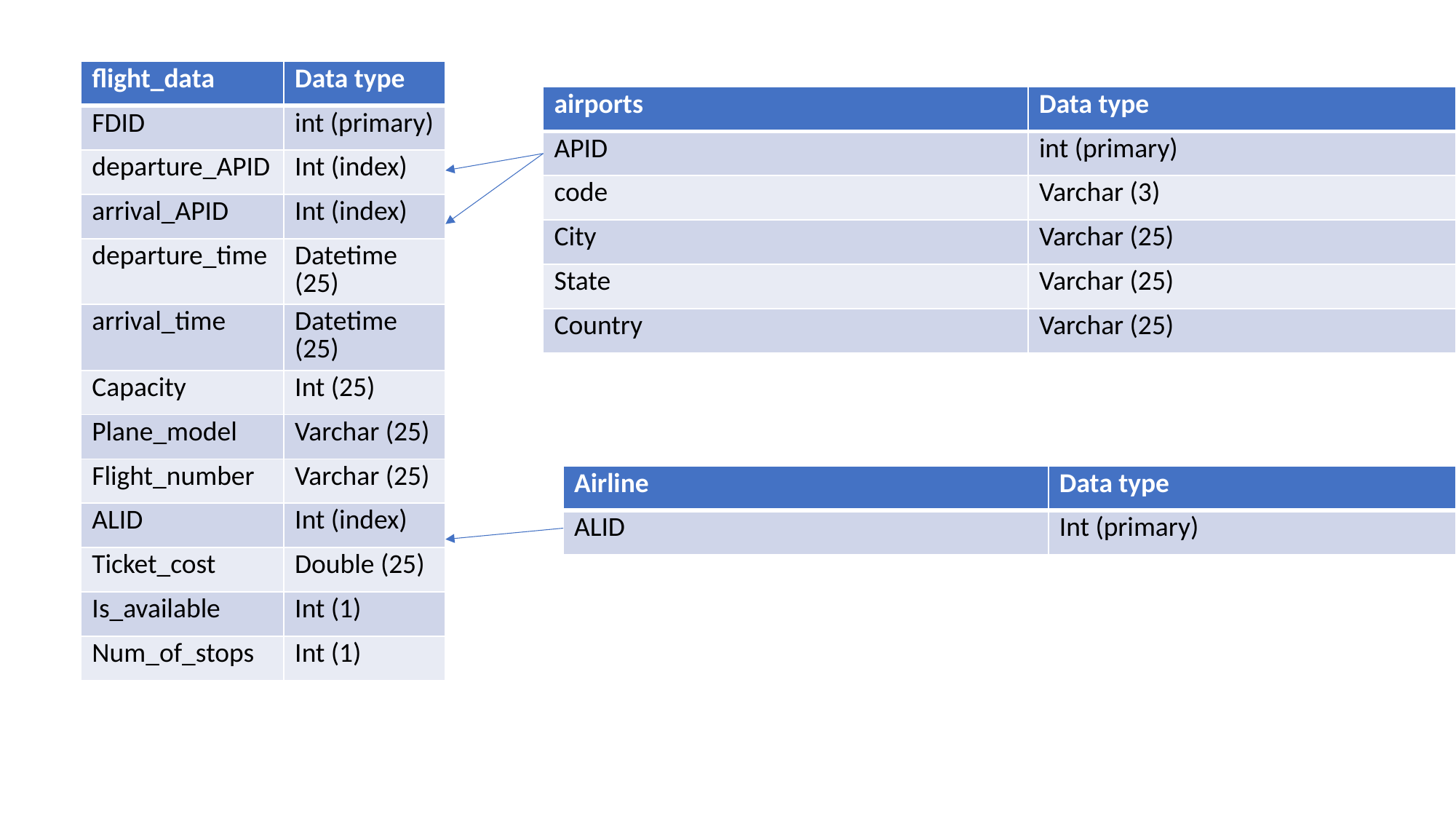

| flight\_data | Data type |
| --- | --- |
| FDID | int (primary) |
| departure\_APID | Int (index) |
| arrival\_APID | Int (index) |
| departure\_time | Datetime (25) |
| arrival\_time | Datetime (25) |
| Capacity | Int (25) |
| Plane\_model | Varchar (25) |
| Flight\_number | Varchar (25) |
| ALID | Int (index) |
| Ticket\_cost | Double (25) |
| Is\_available | Int (1) |
| Num\_of\_stops | Int (1) |
| airports | Data type |
| --- | --- |
| APID | int (primary) |
| code | Varchar (3) |
| City | Varchar (25) |
| State | Varchar (25) |
| Country | Varchar (25) |
| Airline | Data type |
| --- | --- |
| ALID | Int (primary) |